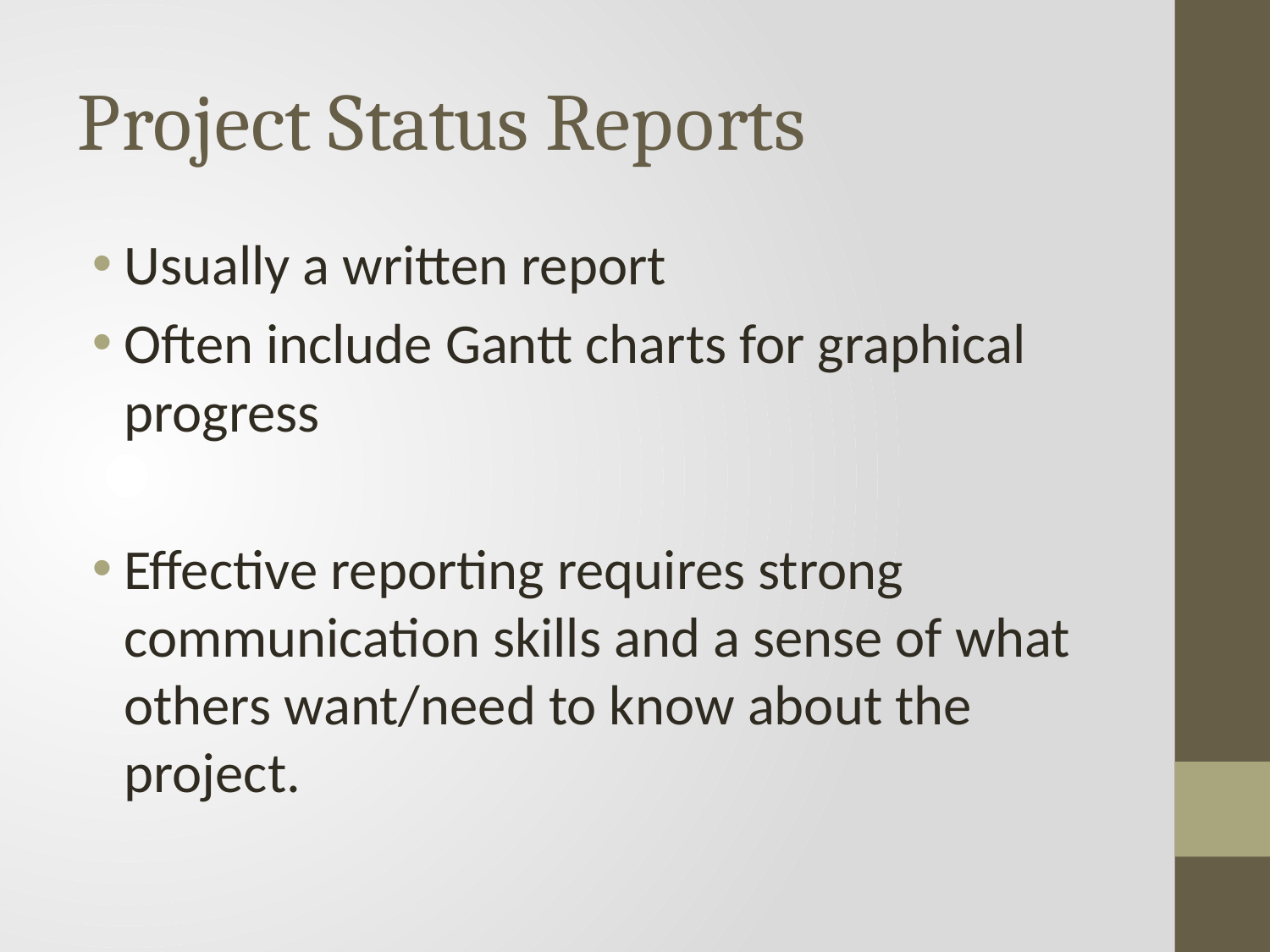

# Project Status Reports
Usually a written report
Often include Gantt charts for graphical progress

Effective reporting requires strong communication skills and a sense of what others want/need to know about the project.